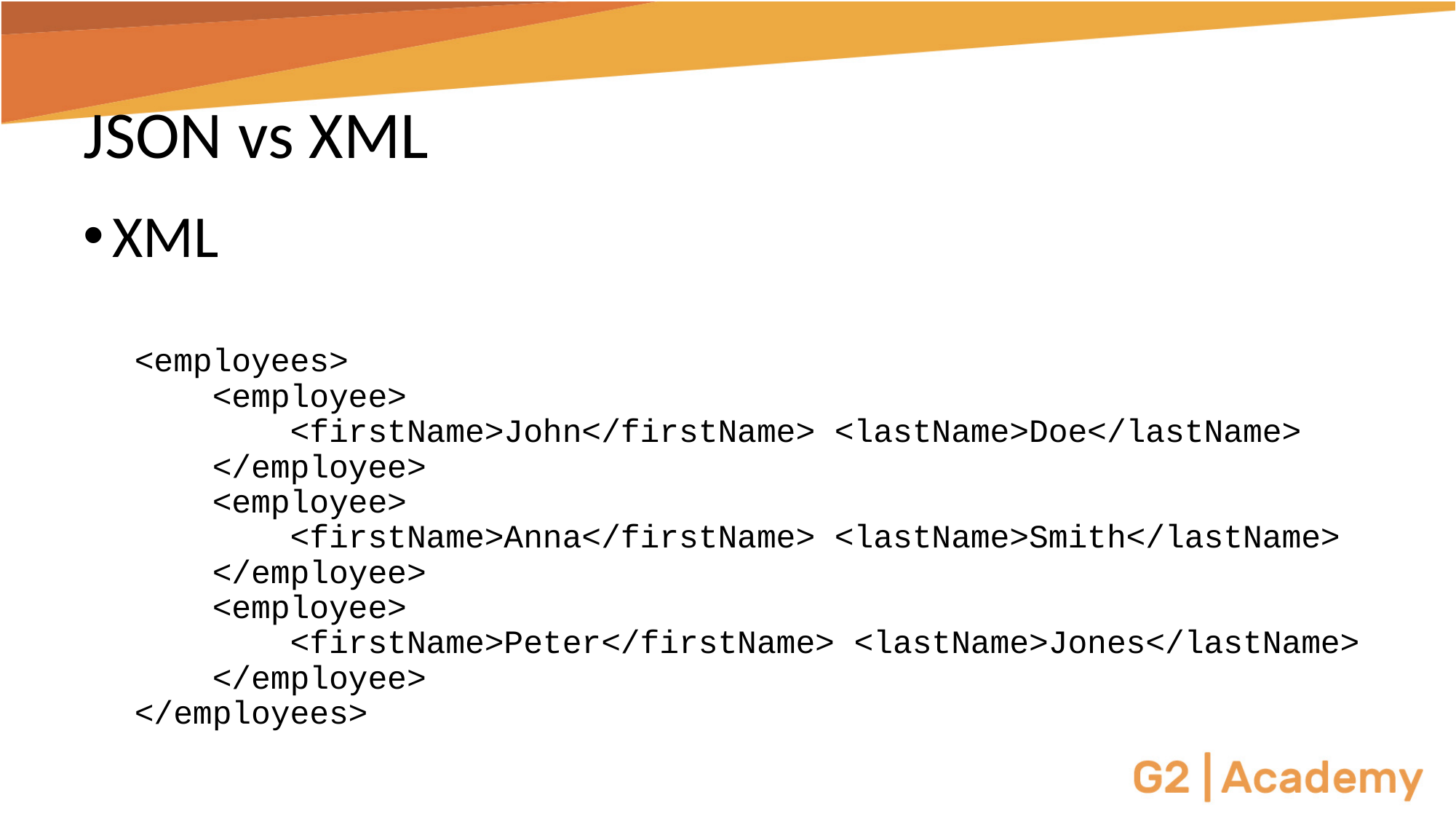

# JSON vs XML
XML

<employees>
    <employee>
        <firstName>John</firstName> <lastName>Doe</lastName>
    </employee>
    <employee>
        <firstName>Anna</firstName> <lastName>Smith</lastName>
    </employee>
    <employee>
        <firstName>Peter</firstName> <lastName>Jones</lastName>
    </employee>
</employees>